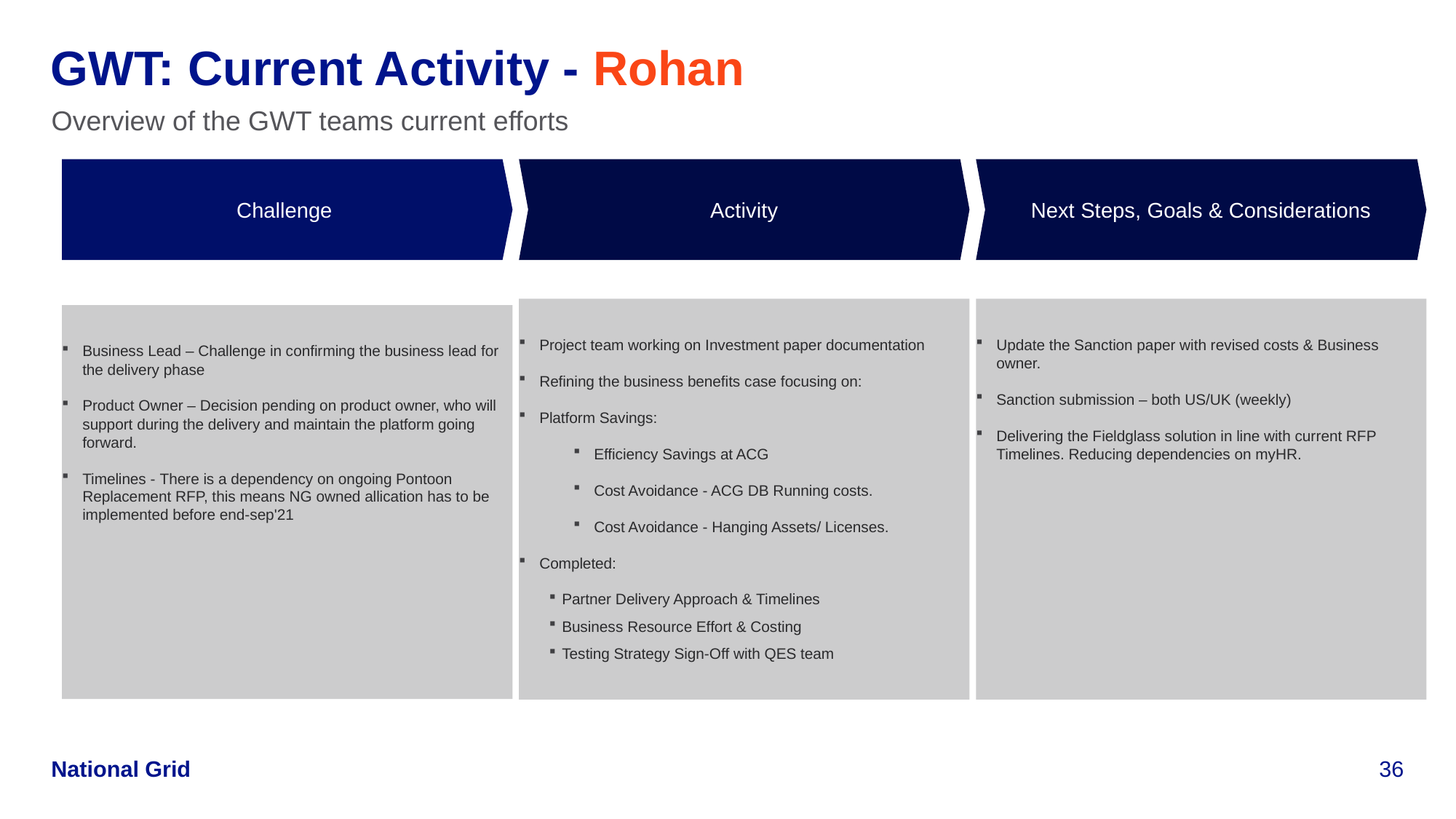

GWT: Current Activity - Rohan
Overview of the GWT teams current efforts
Challenge
Activity
Next Steps, Goals & Considerations

Project team working on Investment paper documentation
Refining the business benefits case focusing on:
Platform Savings:
Efficiency Savings at ACG
Cost Avoidance - ACG DB Running costs.
Cost Avoidance - Hanging Assets/ Licenses.
Completed:
Partner Delivery Approach & Timelines
Business Resource Effort & Costing
Testing Strategy Sign-Off with QES team

Update the Sanction paper with revised costs & Business owner.
Sanction submission – both US/UK (weekly)
Delivering the Fieldglass solution in line with current RFP Timelines. Reducing dependencies on myHR.

Business Lead – Challenge in confirming the business lead for the delivery phase
Product Owner – Decision pending on product owner, who will support during the delivery and maintain the platform going forward.
Timelines - There is a dependency on ongoing Pontoon Replacement RFP, this means NG owned allication has to be implemented before end-sep'21